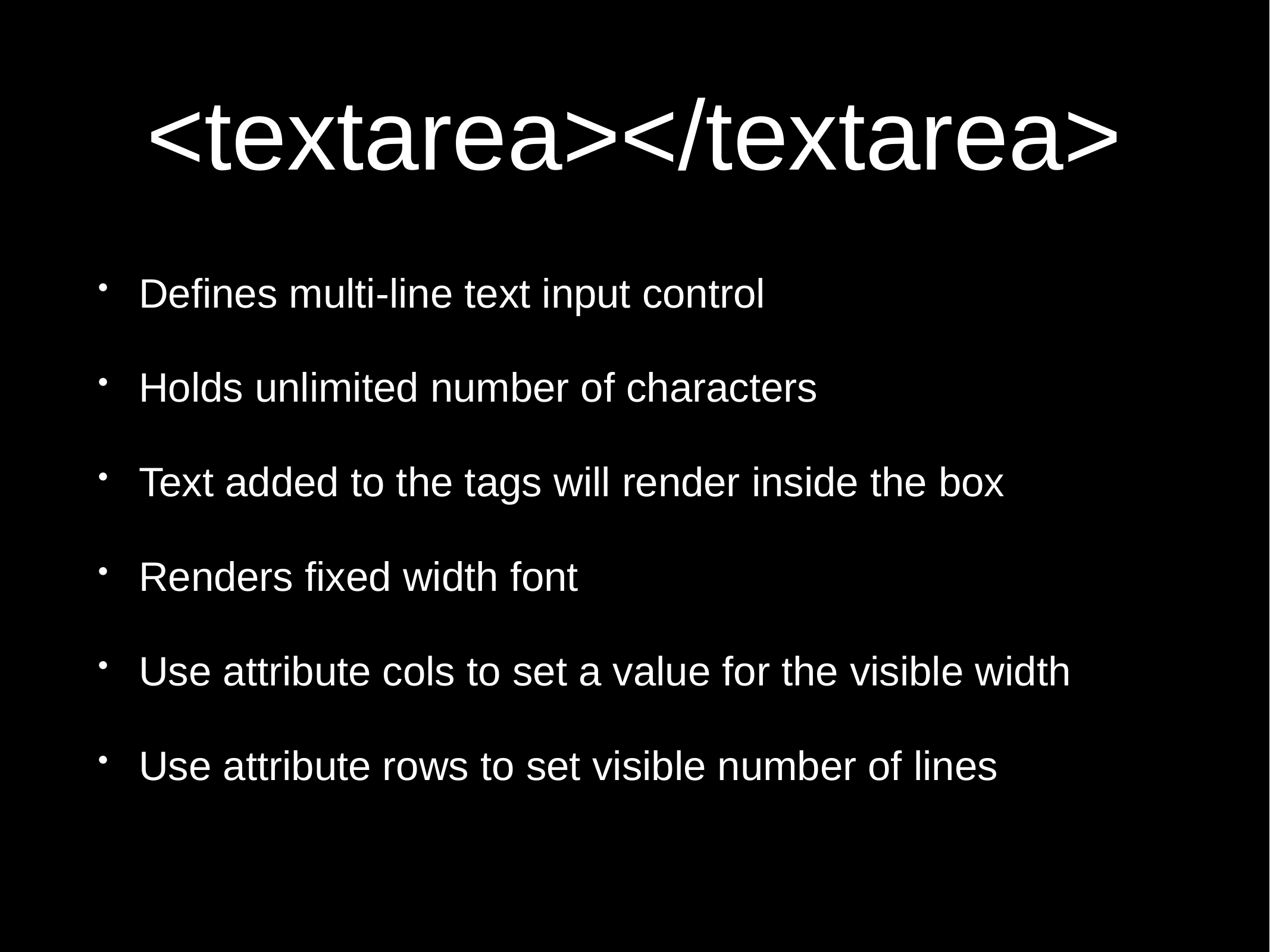

# <textarea></textarea>
Defines multi-line text input control
Holds unlimited number of characters
Text added to the tags will render inside the box
Renders fixed width font
Use attribute cols to set a value for the visible width
Use attribute rows to set visible number of lines